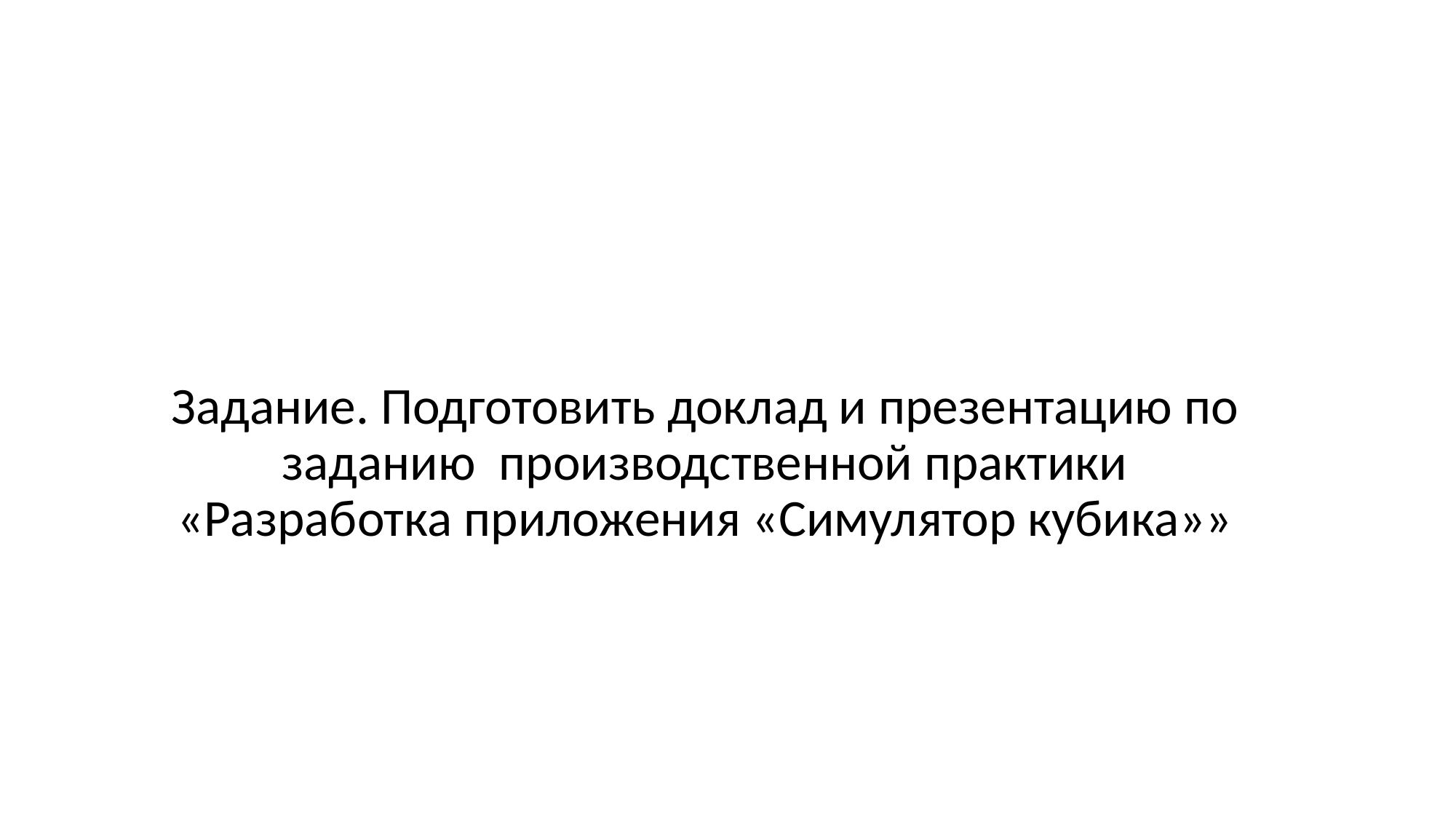

# Задание. Подготовить доклад и презентацию по заданию  производственной практики «Разработка приложения «Симулятор кубика»»